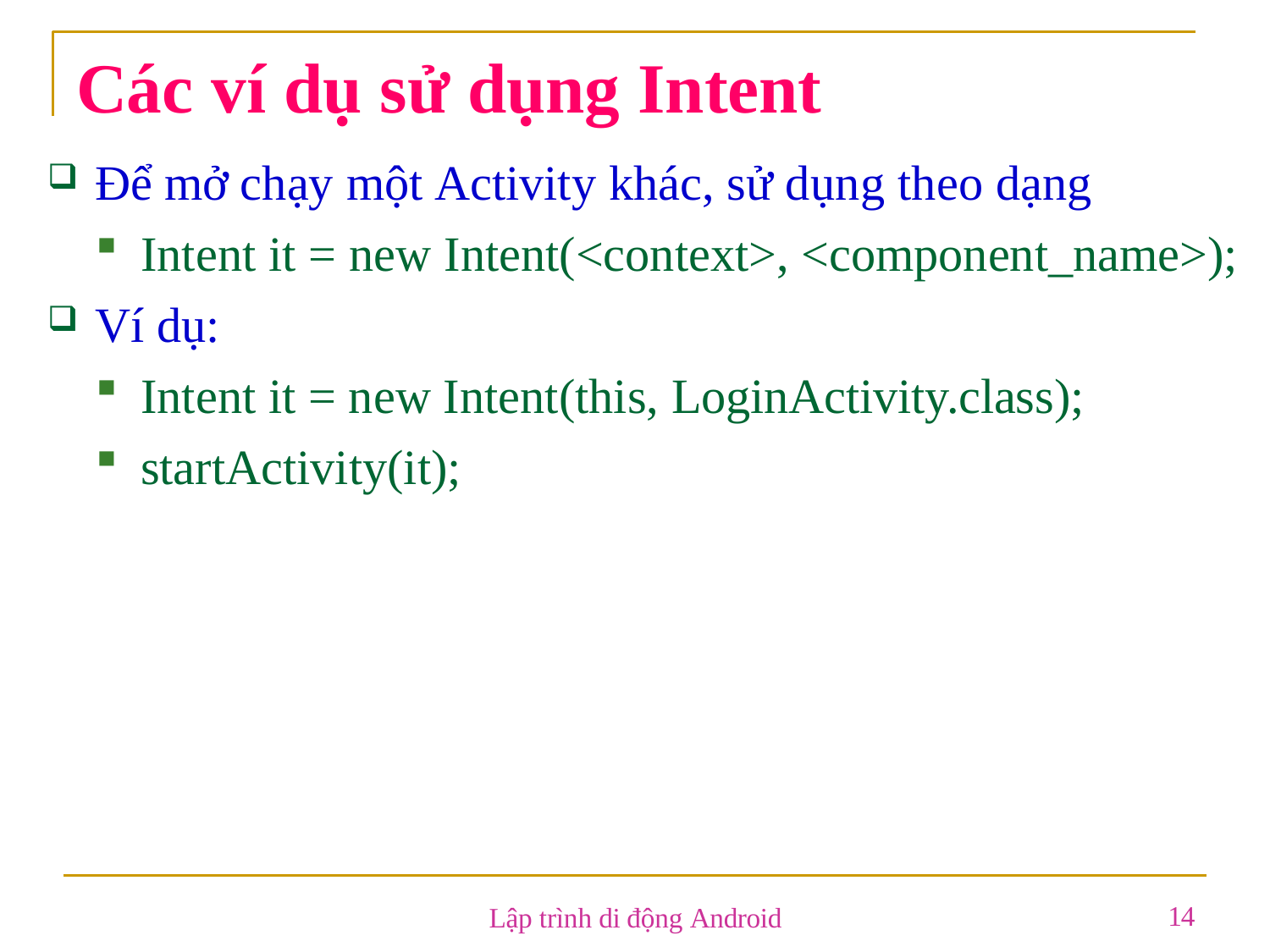

# Các ví dụ sử dụng Intent
Để mở chạy một Activity khác, sử dụng theo dạng
Intent it = new Intent(<context>, <component_name>);
Ví dụ:
Intent it = new Intent(this, LoginActivity.class);
startActivity(it);
14
Lập trình di động Android